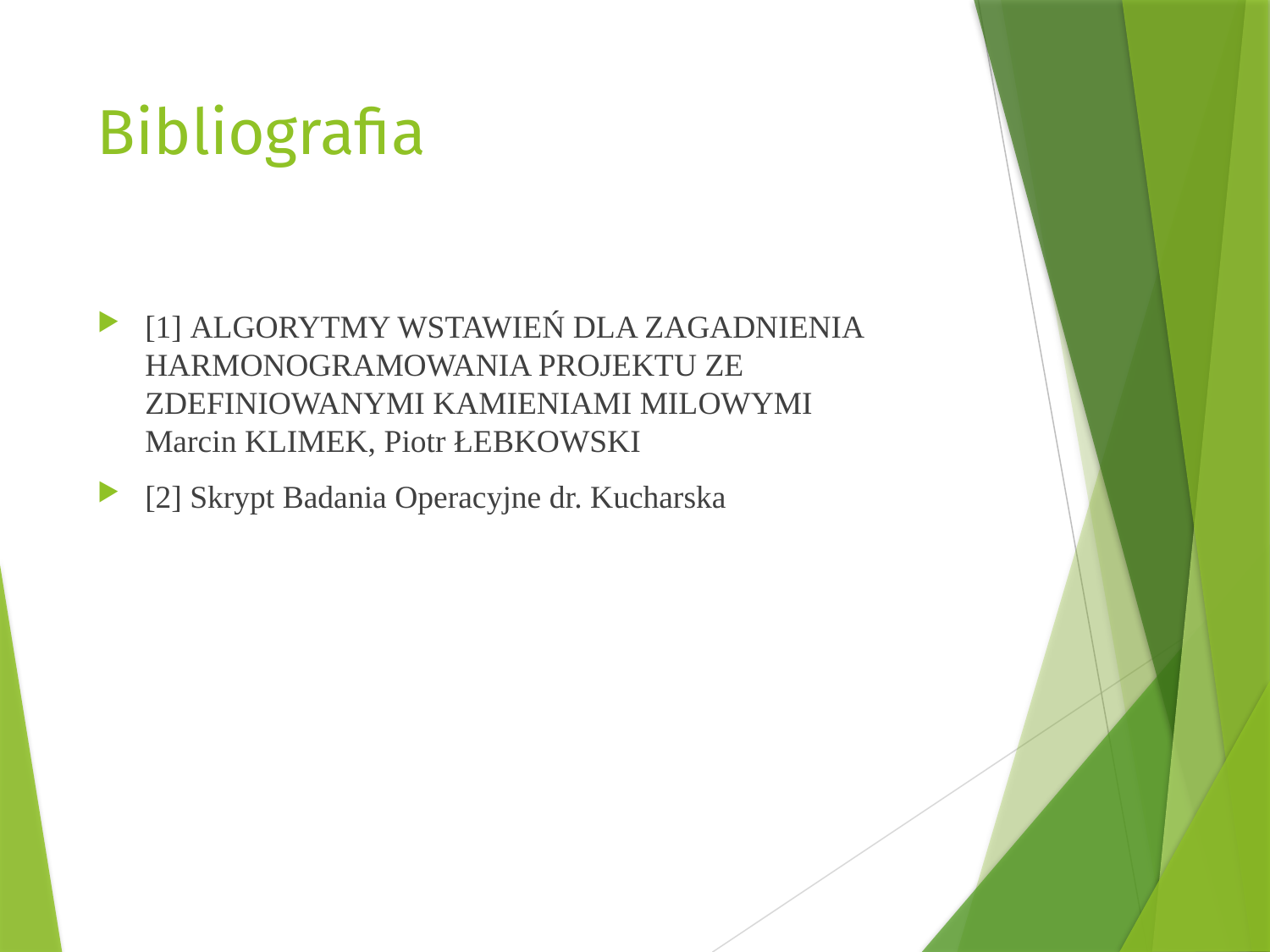

# Bibliografia
[1] ALGORYTMY WSTAWIEŃ DLA ZAGADNIENIA HARMONOGRAMOWANIA PROJEKTU ZE ZDEFINIOWANYMI KAMIENIAMI MILOWYMI
Marcin KLIMEK, Piotr ŁEBKOWSKI
[2] Skrypt Badania Operacyjne dr. Kucharska